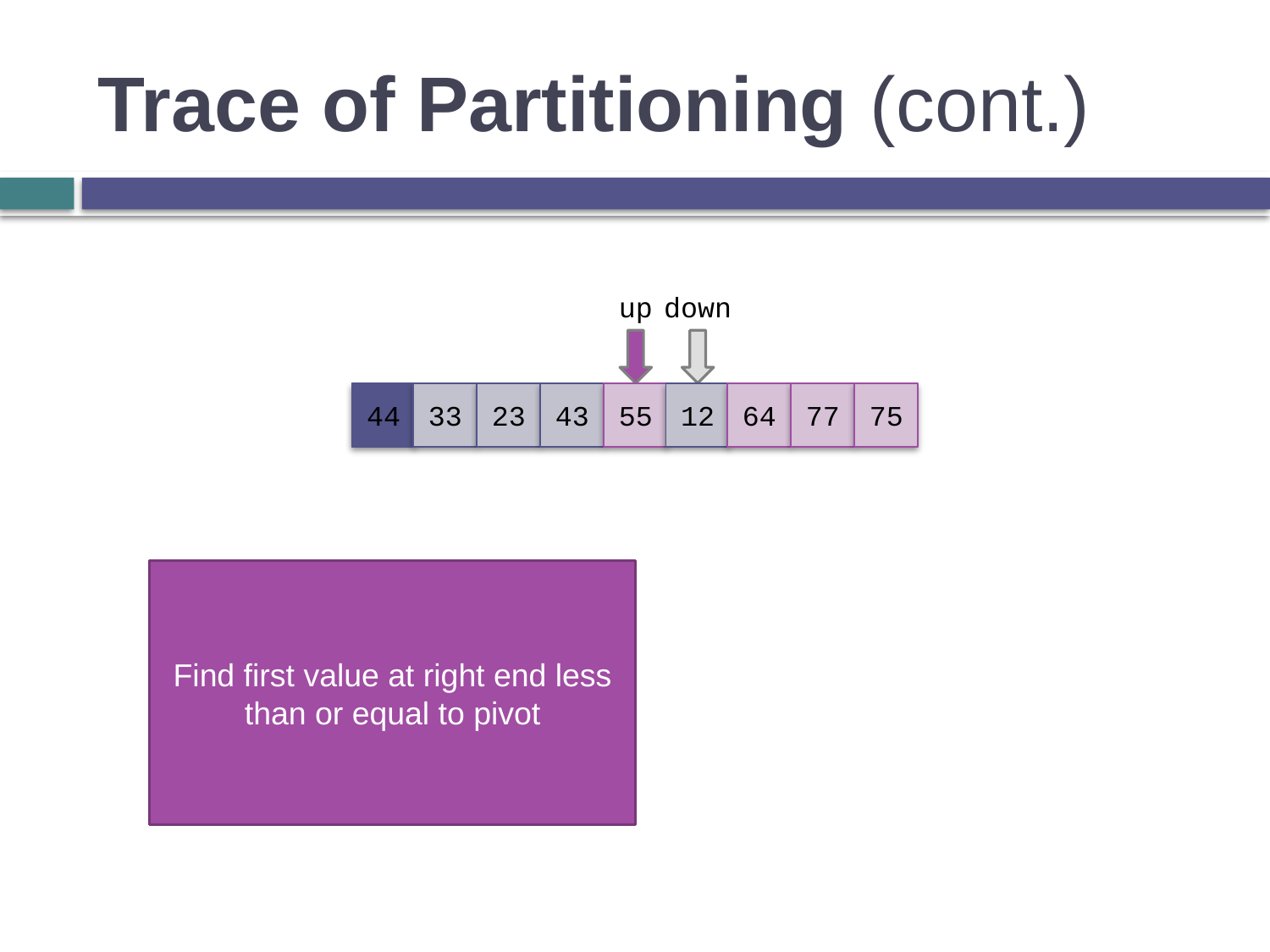

# Trace of Partitioning (cont.)
up
down

44
33
23
43
55
12
64
77
75
Find first value at right end less than or equal to pivot